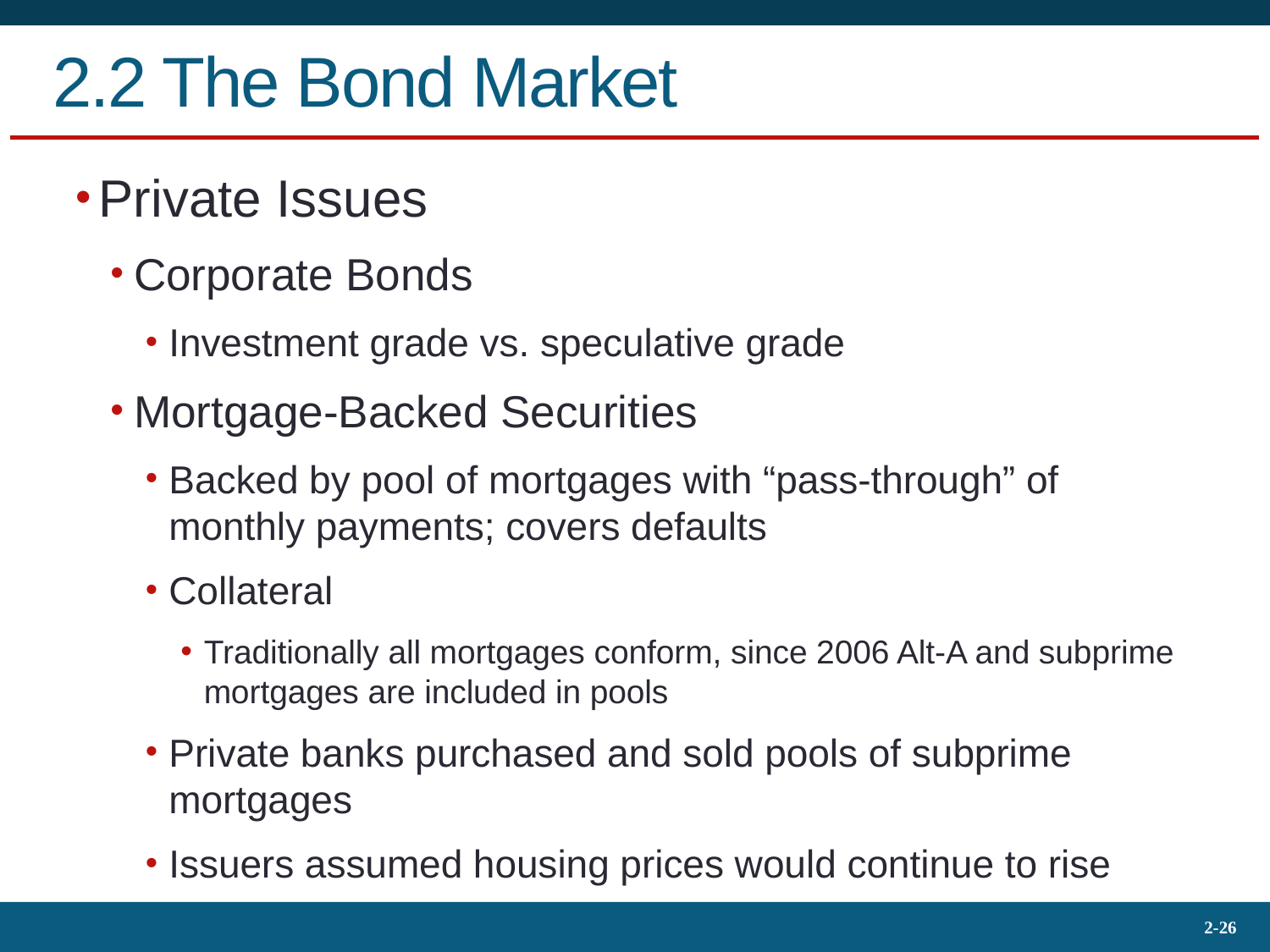

# 2.2 The Bond Market
Private Issues
Corporate Bonds
Investment grade vs. speculative grade
Mortgage-Backed Securities
Backed by pool of mortgages with “pass-through” of monthly payments; covers defaults
Collateral
Traditionally all mortgages conform, since 2006 Alt-A and subprime mortgages are included in pools
Private banks purchased and sold pools of subprime mortgages
Issuers assumed housing prices would continue to rise